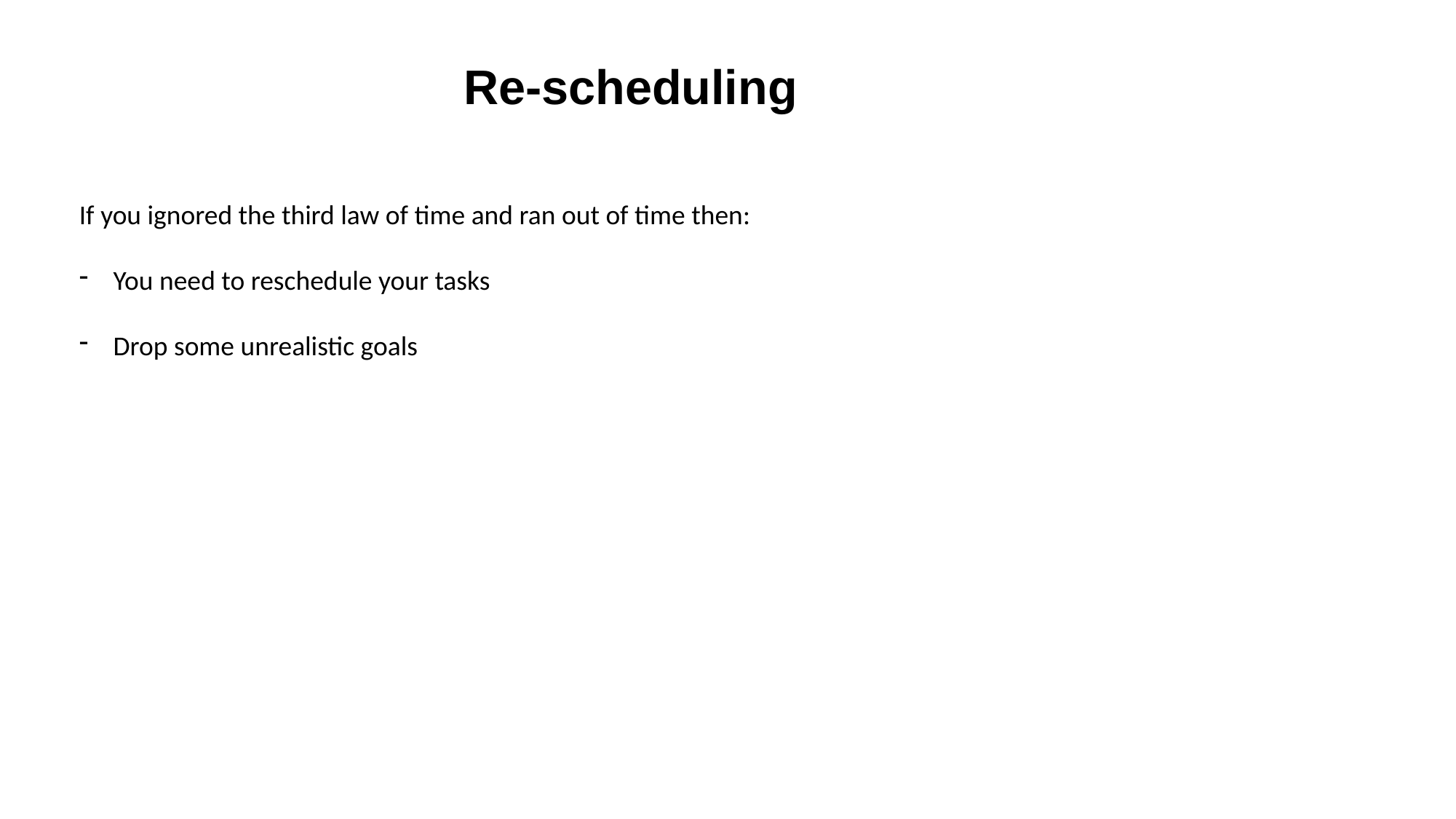

Re-scheduling
If you ignored the third law of time and ran out of time then:

You need to reschedule your tasks

Drop some unrealistic goals